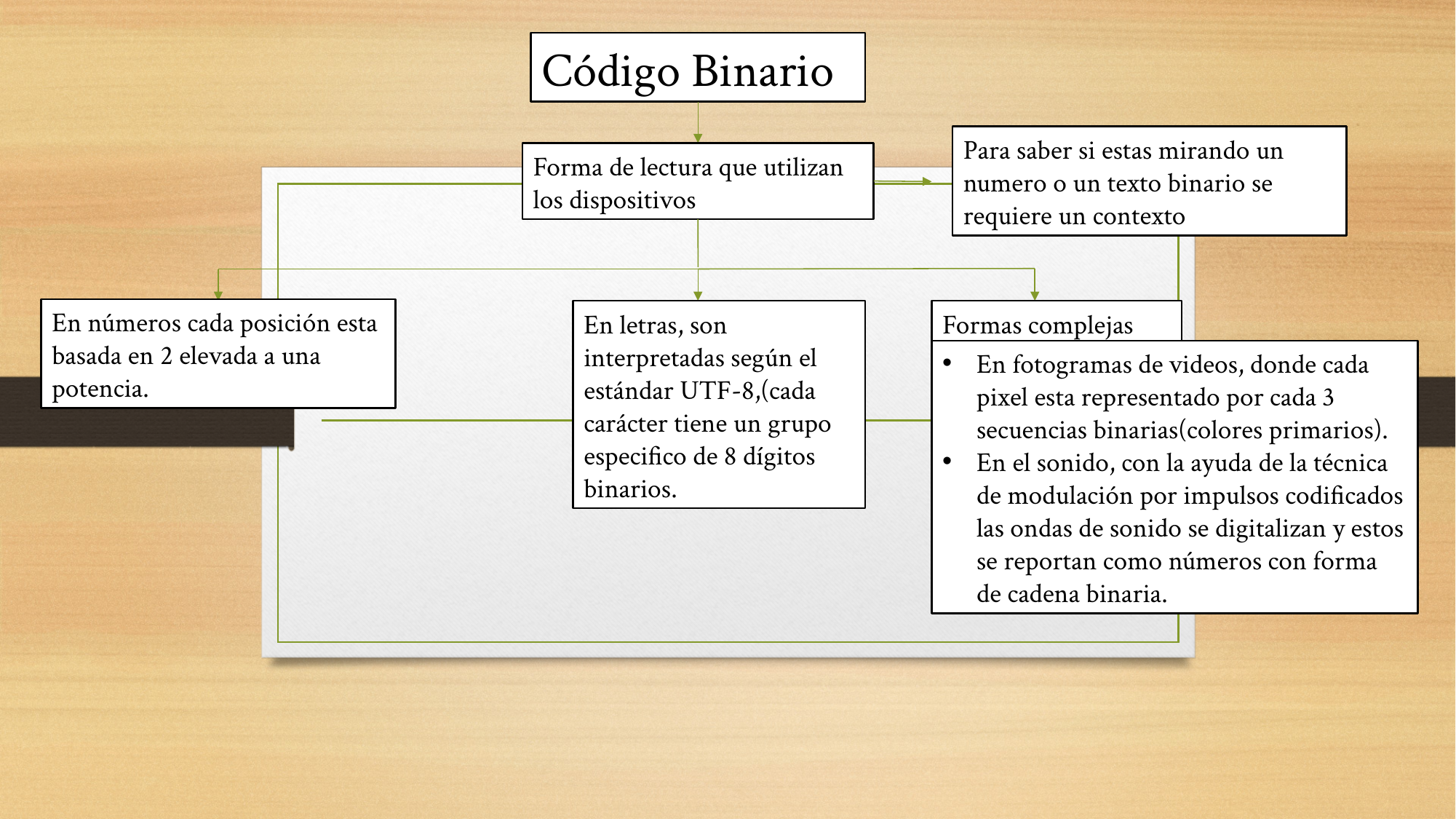

Código Binario
Para saber si estas mirando un numero o un texto binario se requiere un contexto
Forma de lectura que utilizan los dispositivos
En números cada posición esta basada en 2 elevada a una potencia.
En letras, son interpretadas según el estándar UTF-8,(cada carácter tiene un grupo especifico de 8 dígitos binarios.
Formas complejas
En fotogramas de videos, donde cada pixel esta representado por cada 3 secuencias binarias(colores primarios).
En el sonido, con la ayuda de la técnica de modulación por impulsos codificados las ondas de sonido se digitalizan y estos se reportan como números con forma de cadena binaria.